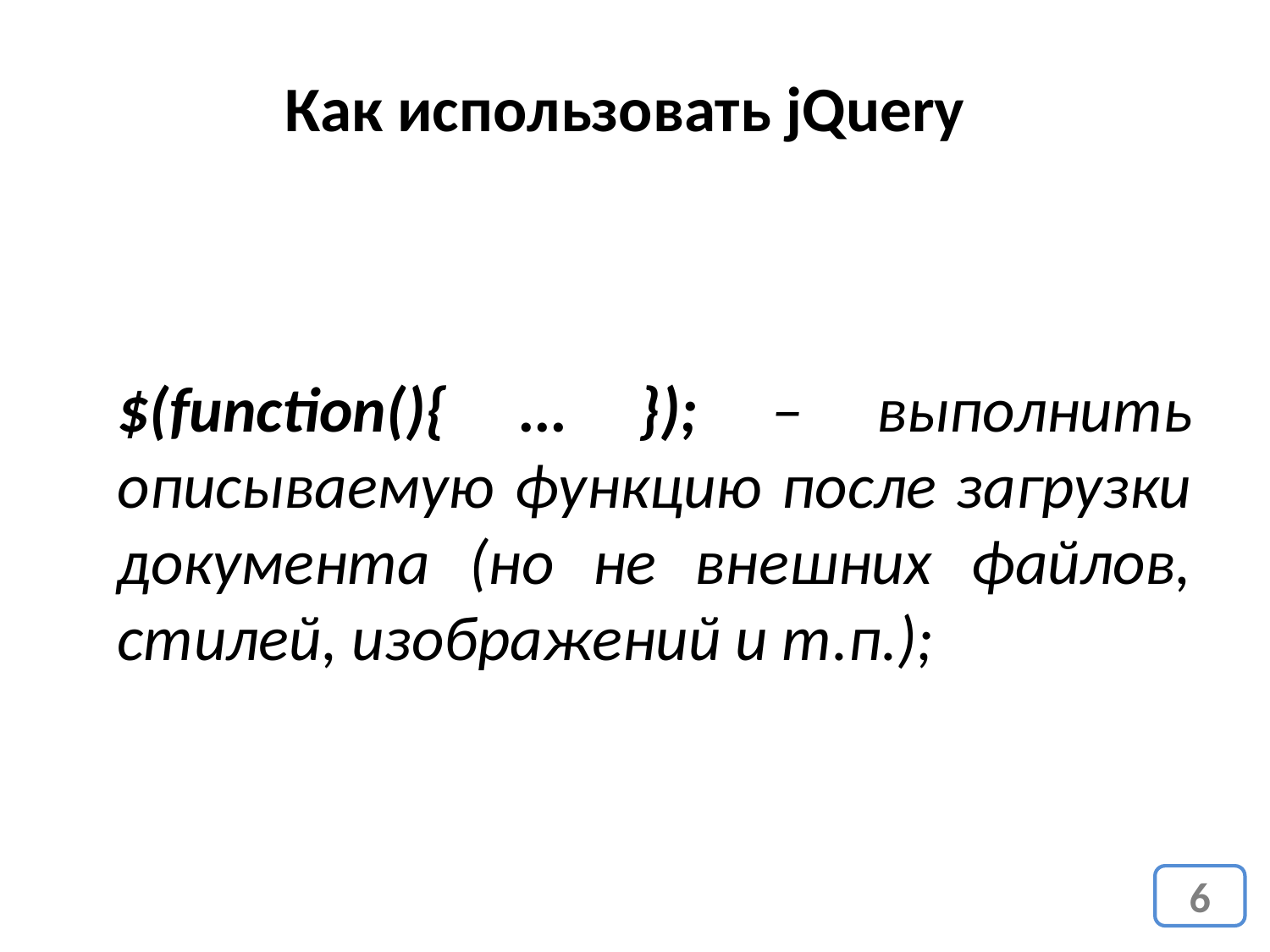

Как использовать jQuery
$(function(){ … }); – выполнить описываемую функцию после загрузки документа (но не внешних файлов, стилей, изображений и т.п.);
6